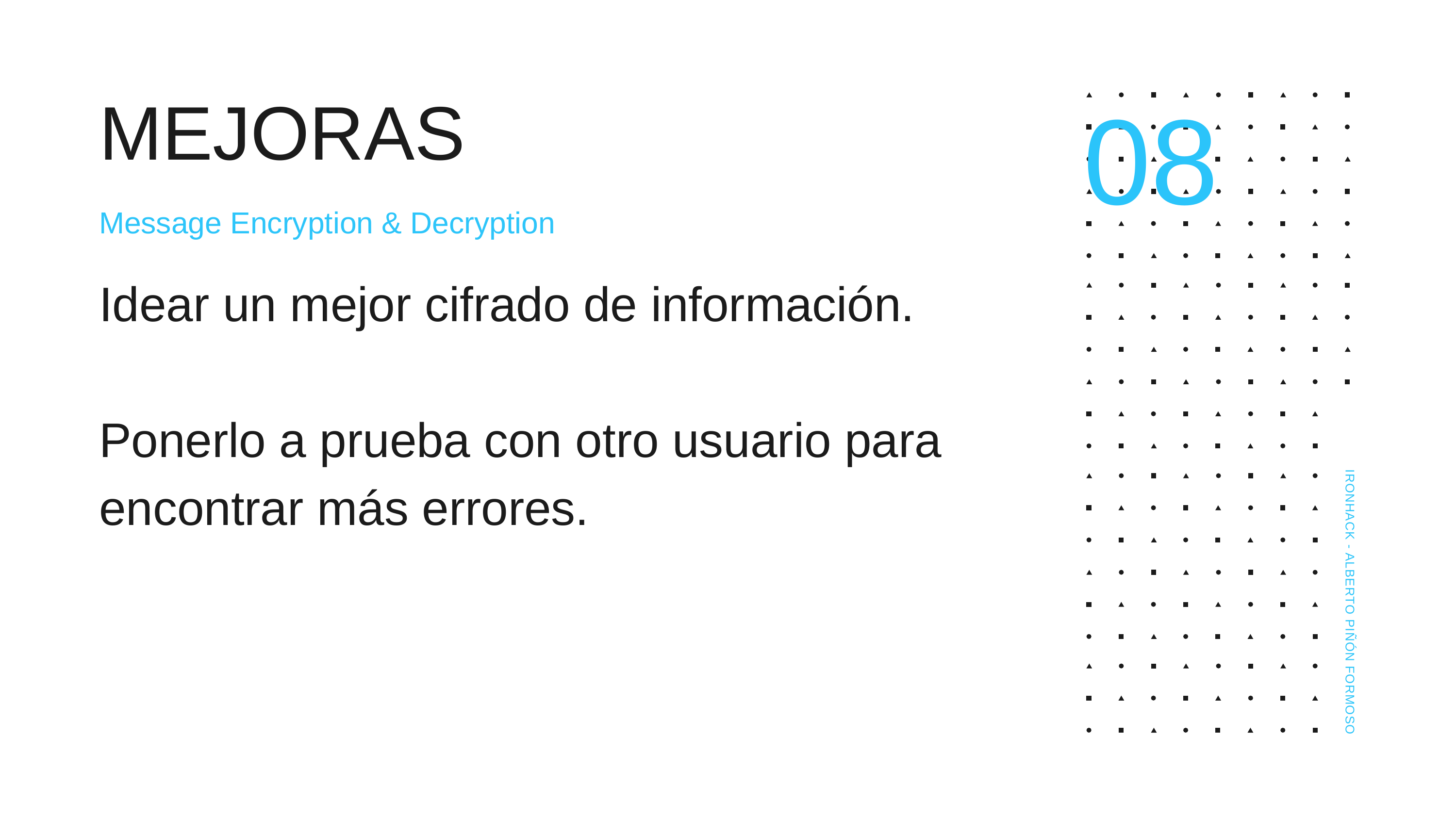

08
MEJORAS
Message Encryption & Decryption

Idear un mejor cifrado de información.

Ponerlo a prueba con otro usuario para encontrar más errores.

IRONHACK - ALBERTO PIÑÓN FORMOSO